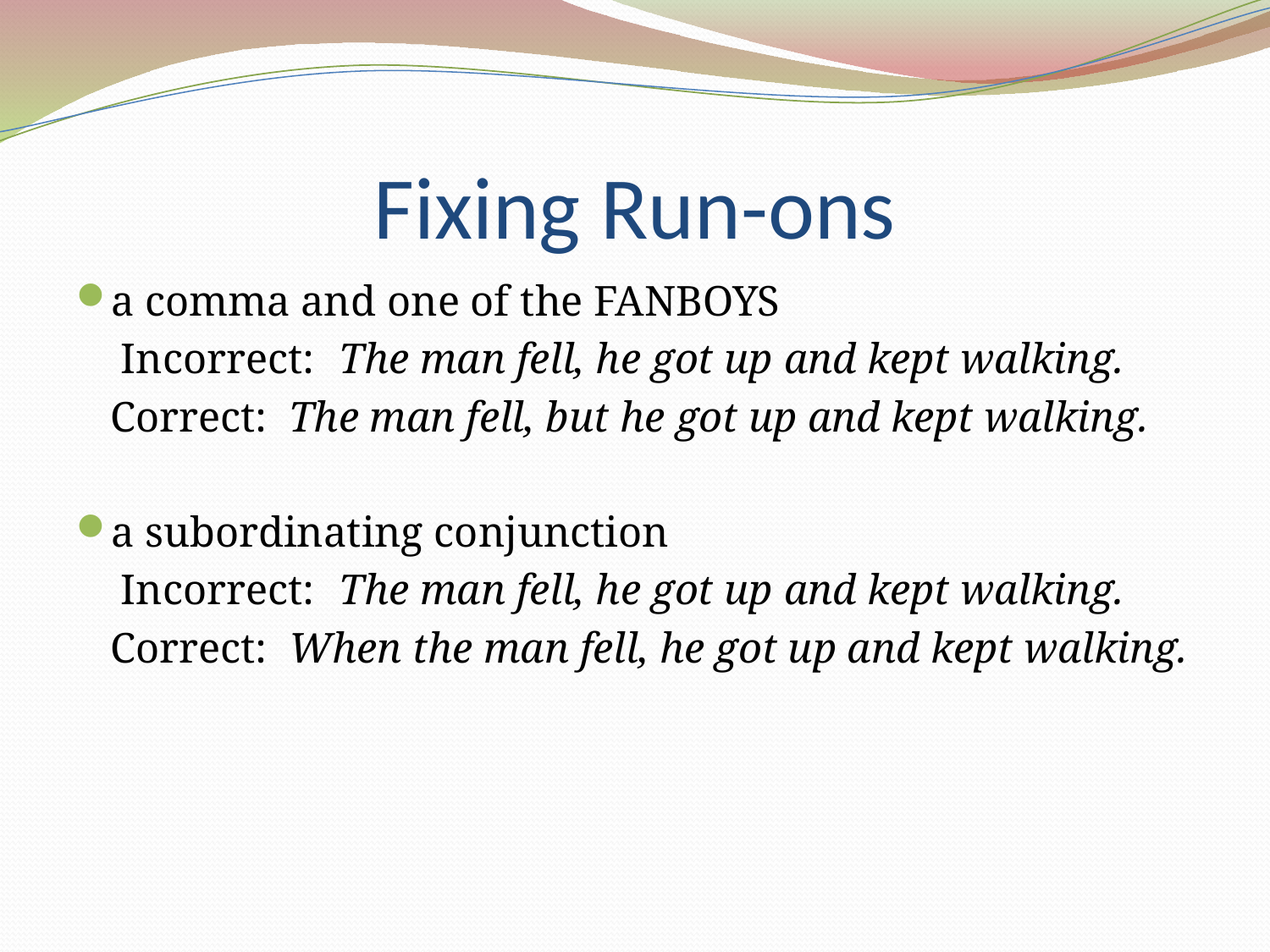

# Fixing Run-ons
a comma and one of the FANBOYS
	 Incorrect:	The man fell, he got up and kept walking.
	Correct:  The man fell, but he got up and kept walking.

a subordinating conjunction
	 Incorrect:	The man fell, he got up and kept walking.
	Correct:  When the man fell, he got up and kept walking.